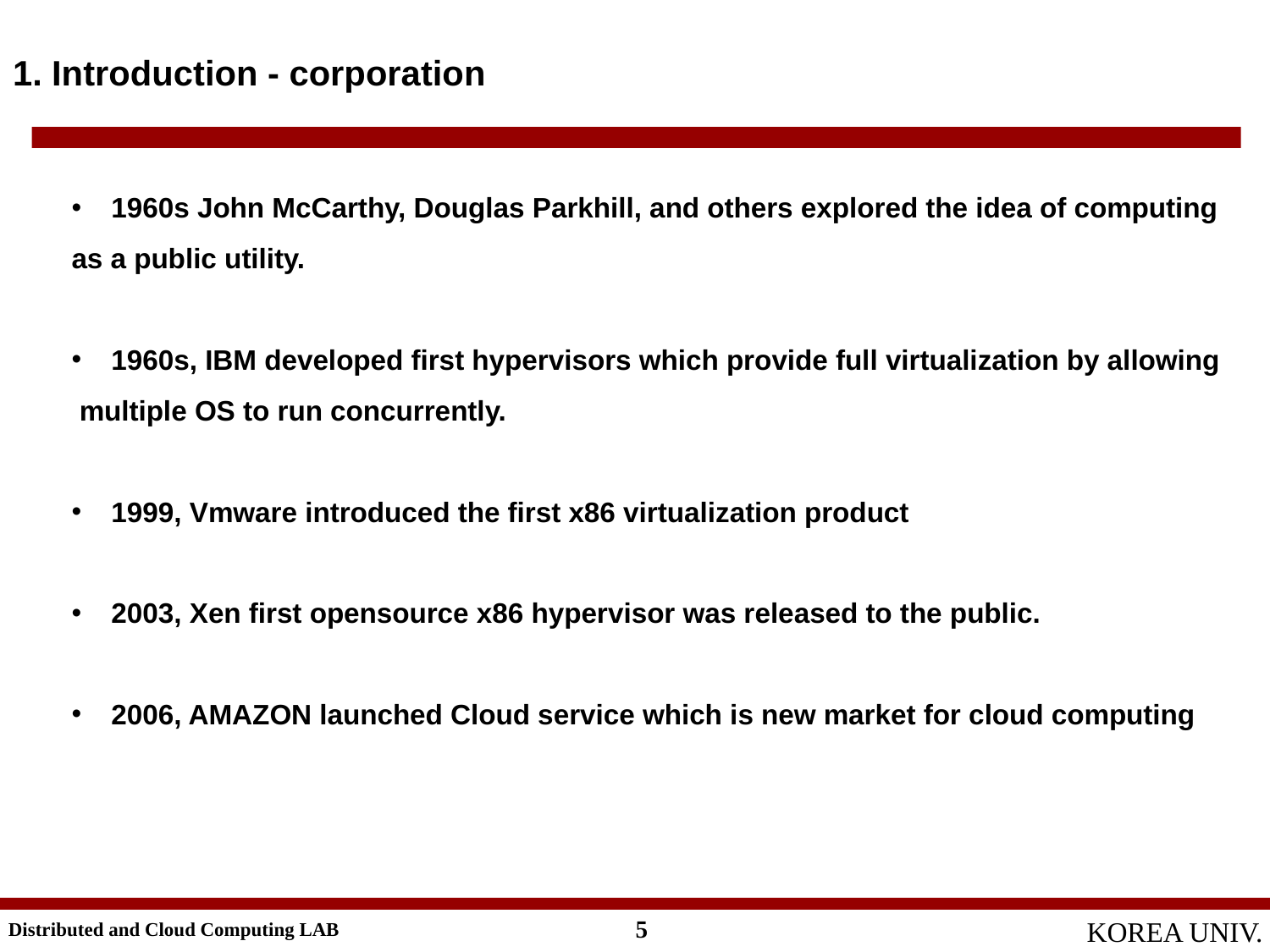

#
1. Introduction - corporation
1960s John McCarthy, Douglas Parkhill, and others explored the idea of computing
as a public utility.

1960s, IBM developed first hypervisors which provide full virtualization by allowing
 multiple OS to run concurrently.

1999, Vmware introduced the first x86 virtualization product

2003, Xen first opensource x86 hypervisor was released to the public.

2006, AMAZON launched Cloud service which is new market for cloud computing

5
Distributed and Cloud Computing LAB